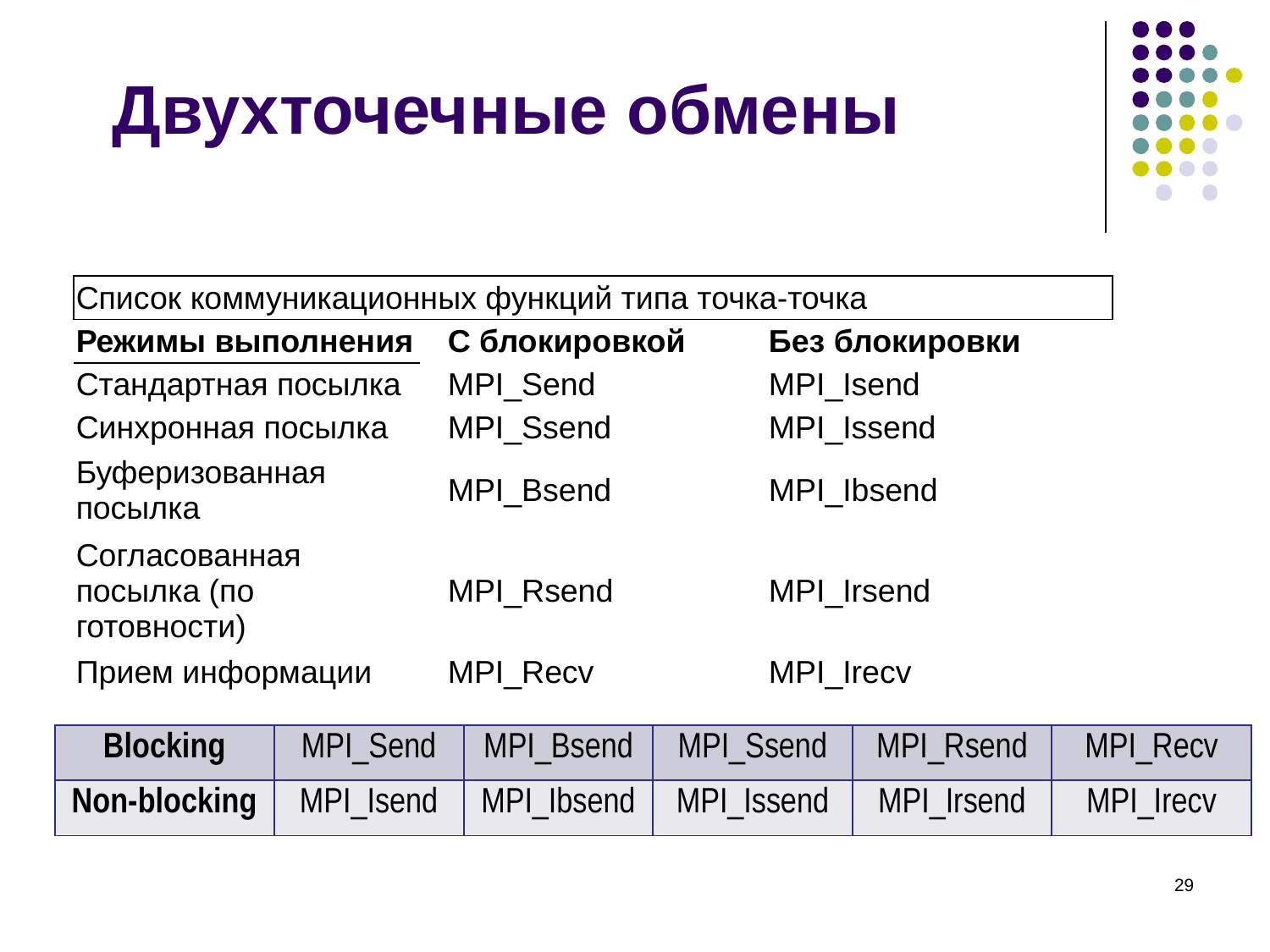

# Двухточечные обмены
| Список коммуникационных функций типа точка-точка |  |  |
| --- | --- | --- |
| Режимы выполнения | С блокировкой | Без блокировки |
| Стандартная посылка | MPI\_Send | MPI\_Isend |
| Синхронная посылка | MPI\_Ssend | MPI\_Issend |
| Буферизованная посылка | MPI\_Bsend | MPI\_Ibsend |
| Согласованная посылка (по готовности) | MPI\_Rsend | MPI\_Irsend |
| Прием информации | MPI\_Recv | MPI\_Irecv |
| Blocking | MPI\_Send | MPI\_Bsend | MPI\_Ssend | MPI\_Rsend | MPI\_Recv |
| --- | --- | --- | --- | --- | --- |
| Non-blocking | MPI\_Isend | MPI\_Ibsend | MPI\_Issend | MPI\_Irsend | MPI\_Irecv |
29
2008